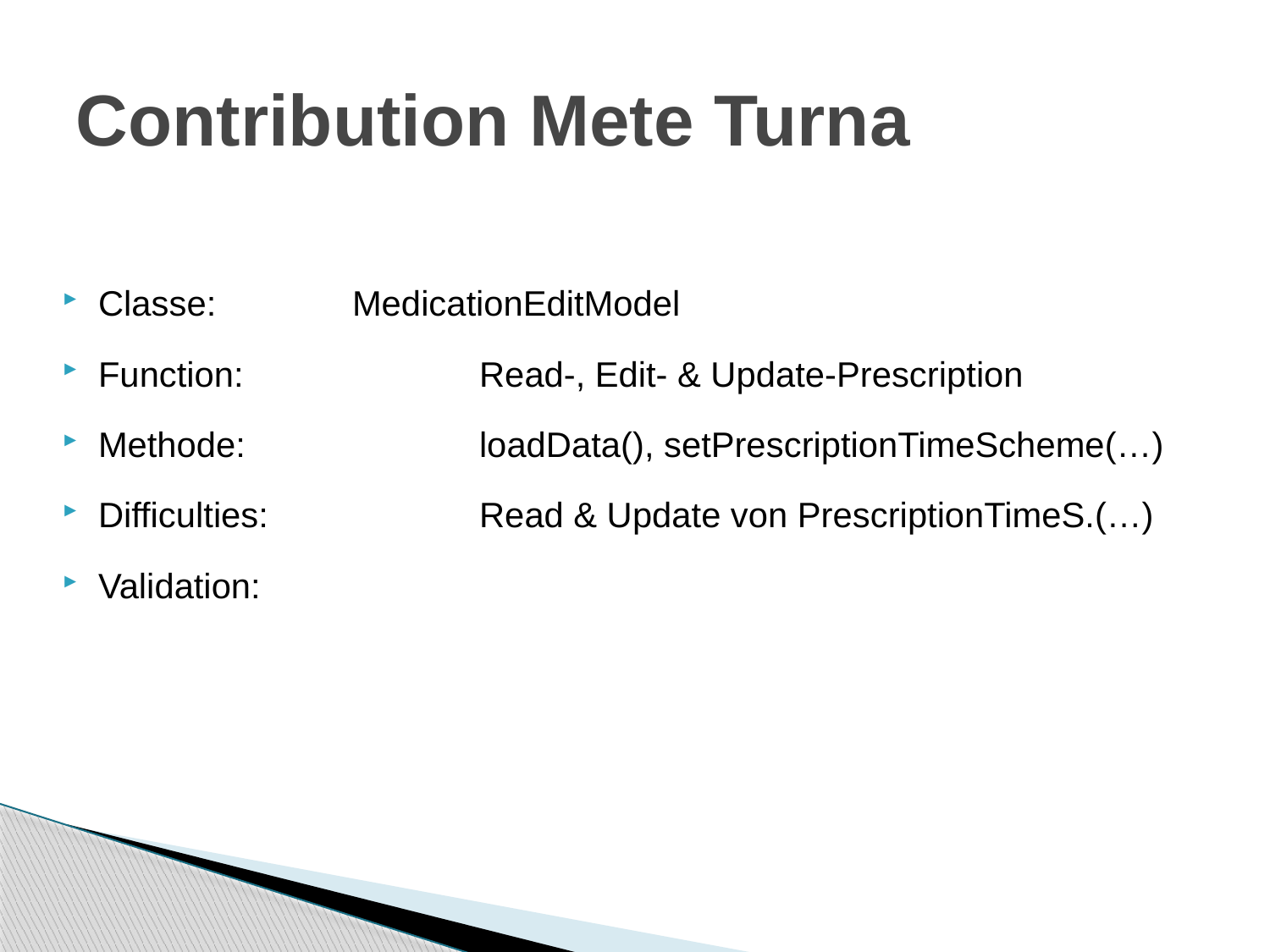

# Contribution Mete Turna
Classe:		MedicationEditModel
Function:		Read-, Edit- & Update-Prescription
Methode:		loadData(), setPrescriptionTimeScheme(…)
Difficulties:		Read & Update von PrescriptionTimeS.(…)
Validation: